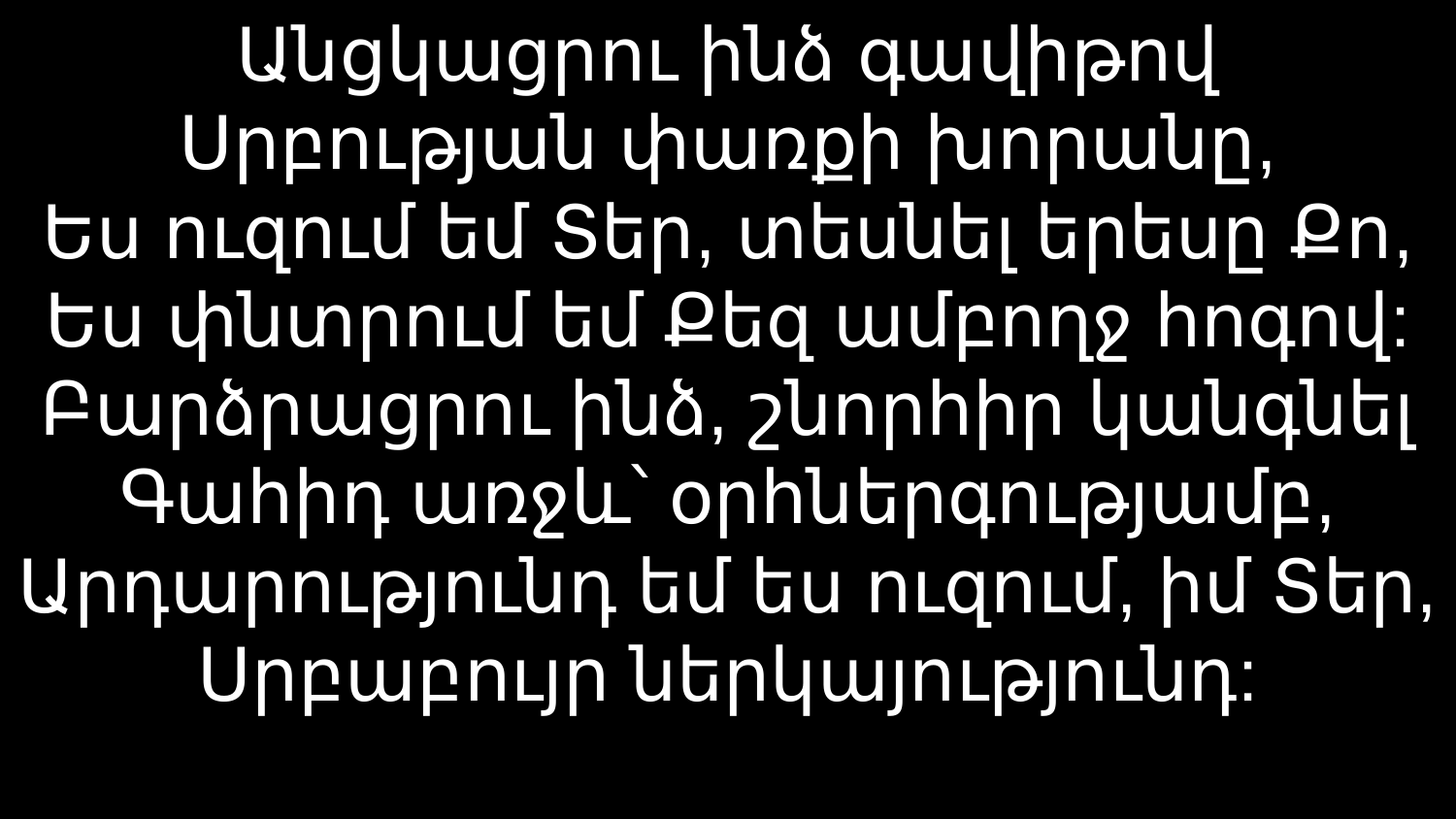

# Անցկացրու ինձ գավիթով Սրբության փառքի խորանը, Ես ուզում եմ Տեր, տեսնել երեսը Քո, Ես փնտրում եմ Քեզ ամբողջ հոգով: Բարձրացրու ինձ, շնորհիր կանգնել Գահիդ առջև՝ օրհներգությամբ, Արդարությունդ եմ ես ուզում, իմ Տեր, Սրբաբույր ներկայությունդ: